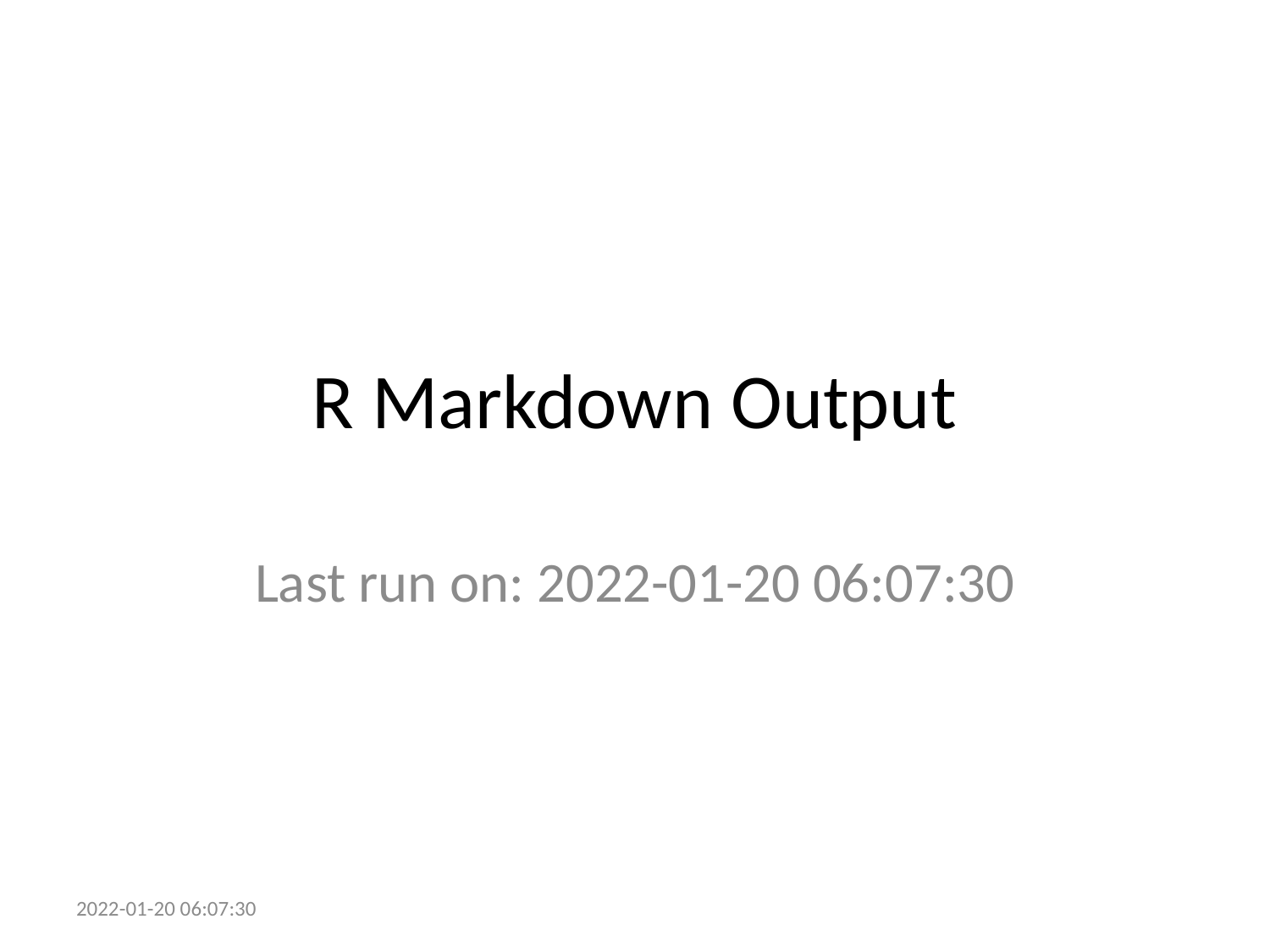

# R Markdown Output
Last run on: 2022-01-20 06:07:30
2022-01-20 06:07:30